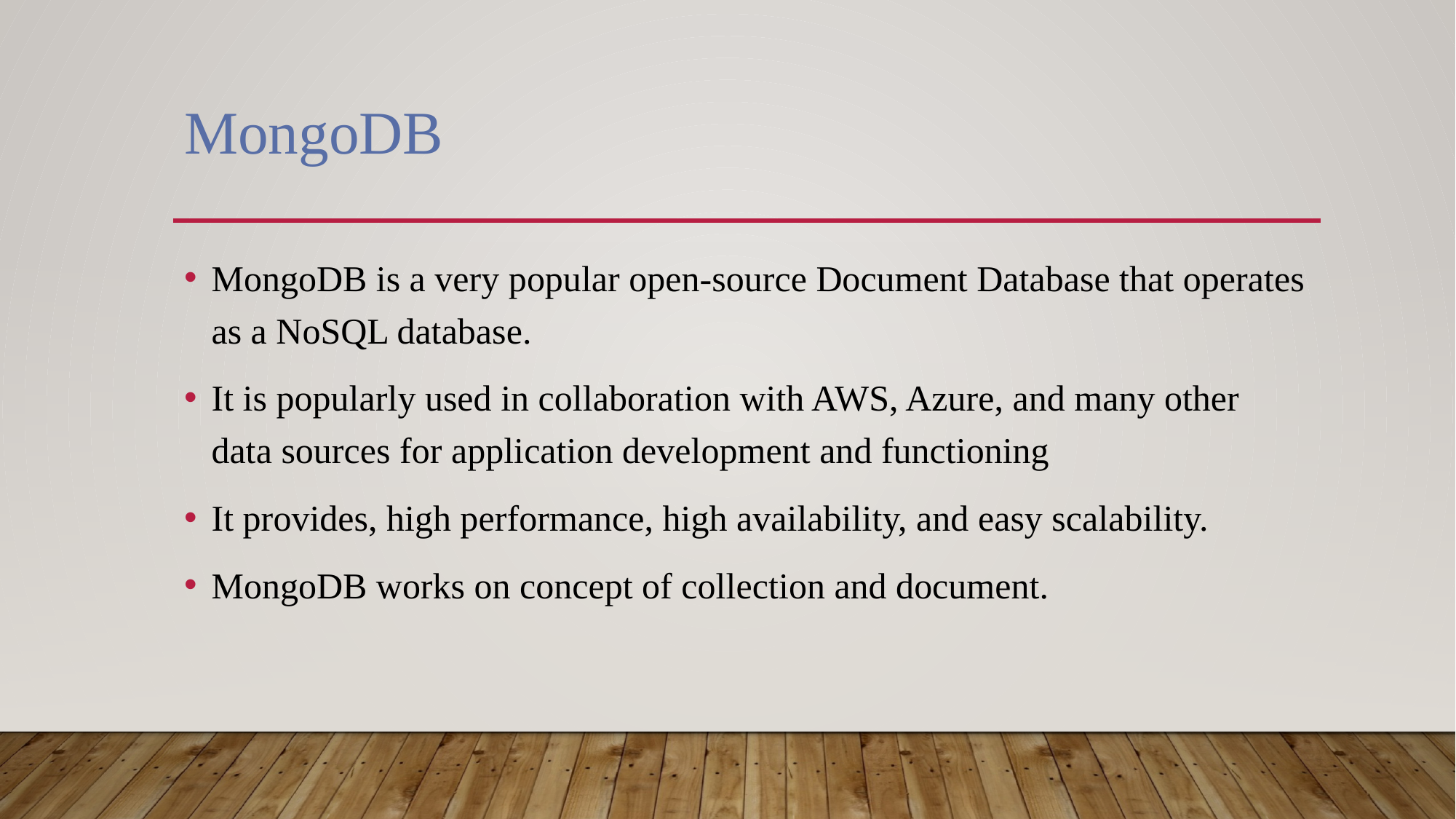

# MongoDB
MongoDB is a very popular open-source Document Database that operates as a NoSQL database.
It is popularly used in collaboration with AWS, Azure, and many other data sources for application development and functioning
It provides, high performance, high availability, and easy scalability.
MongoDB works on concept of collection and document.